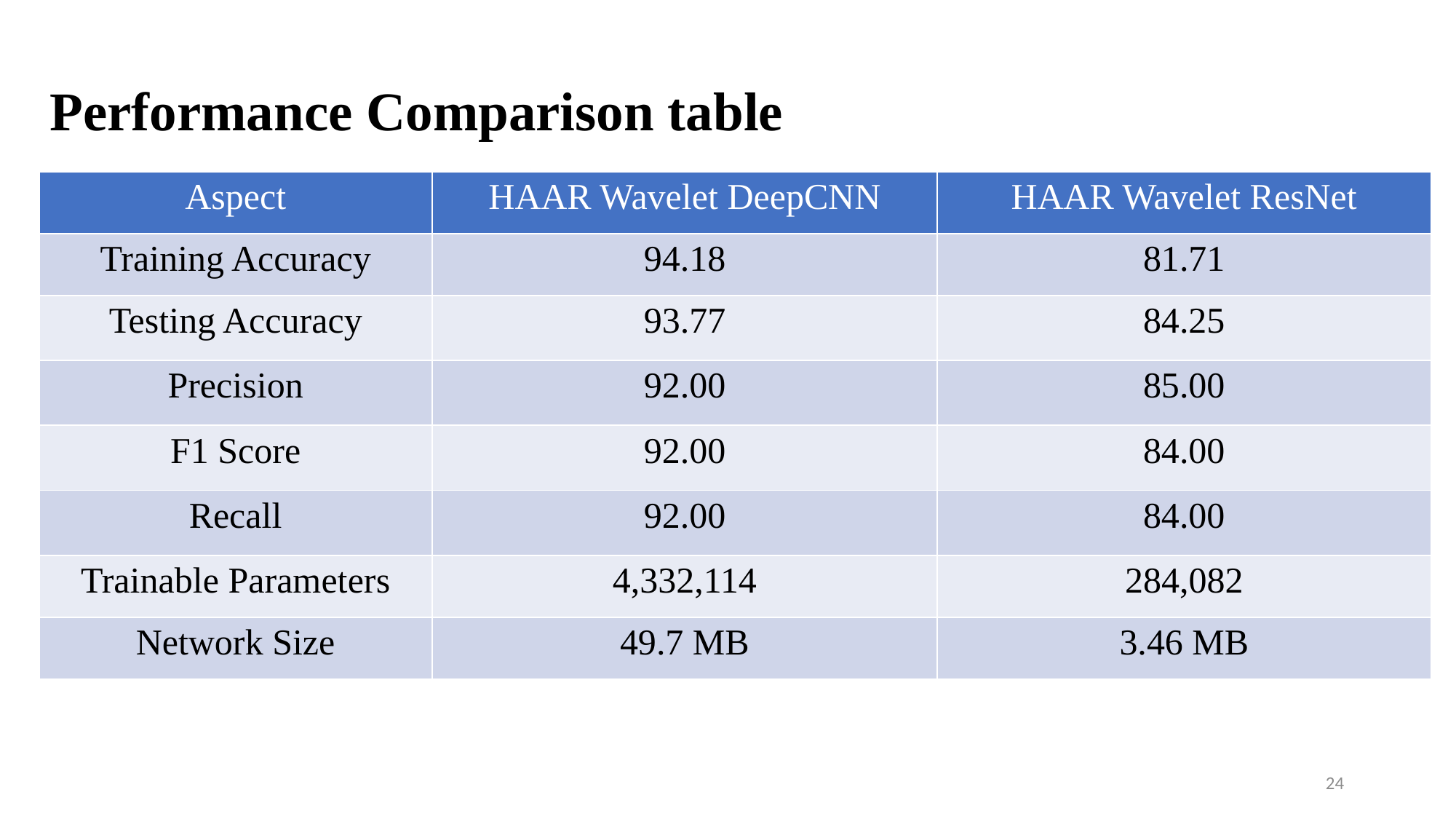

Performance Comparison table
| Aspect | HAAR Wavelet DeepCNN | HAAR Wavelet ResNet |
| --- | --- | --- |
| Training Accuracy | 94.18 | 81.71 |
| Testing Accuracy | 93.77 | 84.25 |
| Precision | 92.00 | 85.00 |
| F1 Score | 92.00 | 84.00 |
| Recall | 92.00 | 84.00 |
| Trainable Parameters | 4,332,114 | 284,082 |
| Network Size | 49.7 MB | 3.46 MB |
24